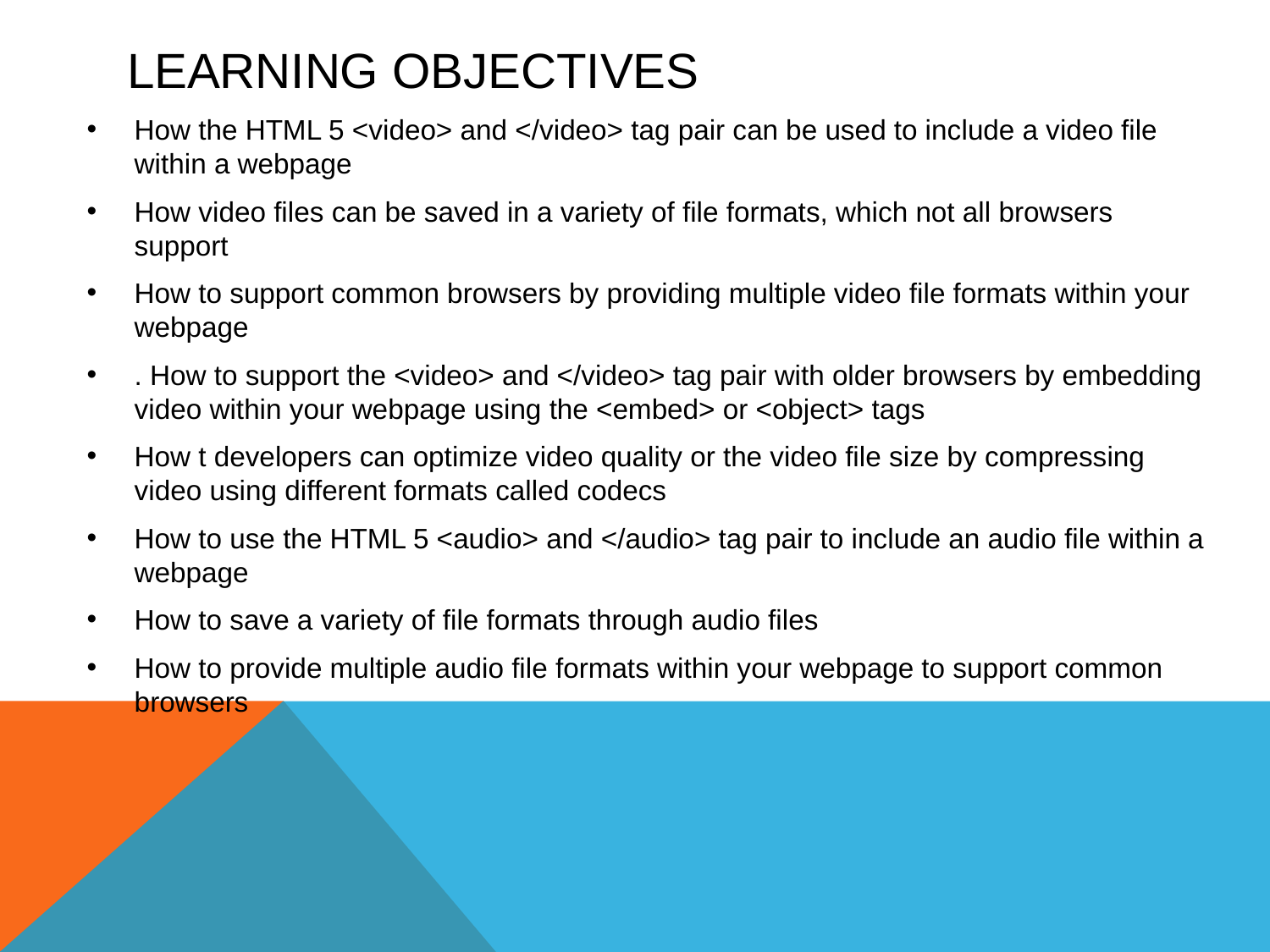

# Learning Objectives
How the HTML 5 <video> and </video> tag pair can be used to include a video file within a webpage
How video files can be saved in a variety of file formats, which not all browsers support
How to support common browsers by providing multiple video file formats within your webpage
. How to support the <video> and </video> tag pair with older browsers by embedding video within your webpage using the <embed> or <object> tags
How t developers can optimize video quality or the video file size by compressing video using different formats called codecs
How to use the HTML 5 <audio> and </audio> tag pair to include an audio file within a webpage
How to save a variety of file formats through audio files
How to provide multiple audio file formats within your webpage to support common browsers